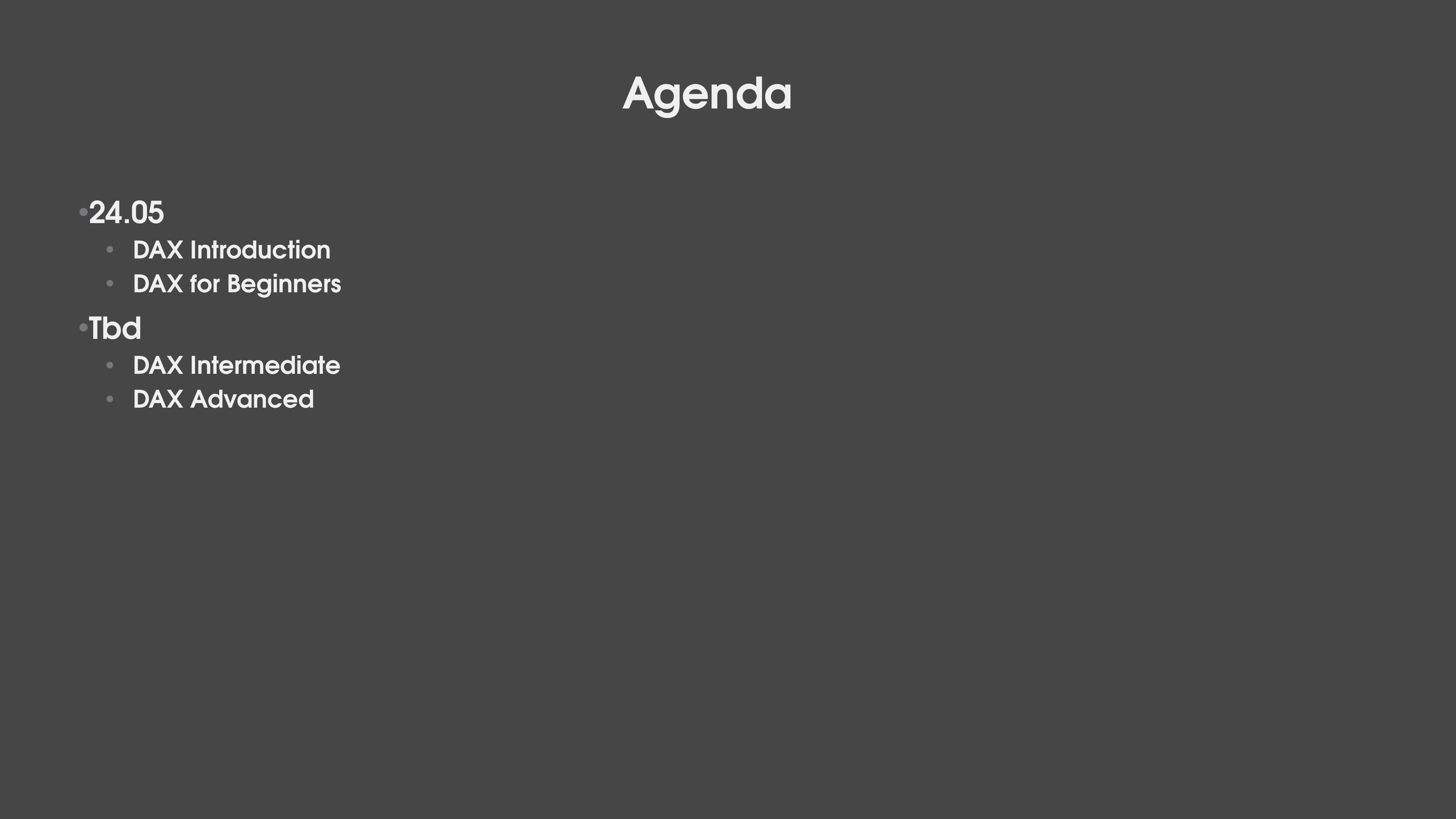

# Agenda
24.05
DAX Introduction
DAX for Beginners
Tbd
DAX Intermediate
DAX Advanced